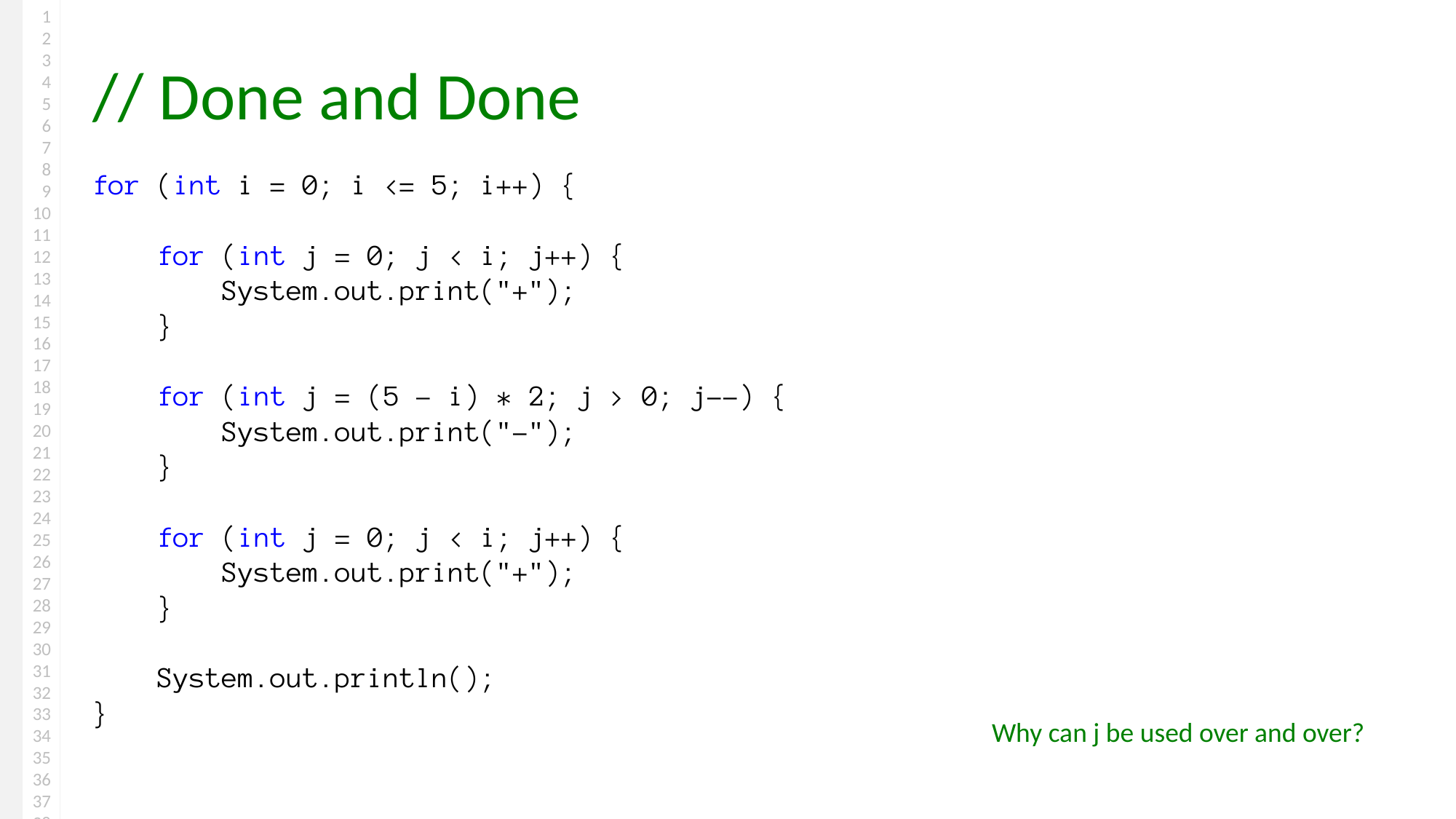

# // Done and Done
for (int i = 0; i <= 5; i++) {

    for (int j = 0; j < i; j++) {
        System.out.print("+");
    }

    for (int j = (5 – i) * 2; j > 0; j--) {
        System.out.print("-");
    }

    for (int j = 0; j < i; j++) {
        System.out.print("+");
    }

    System.out.println();
}

Why can j be used over and over?